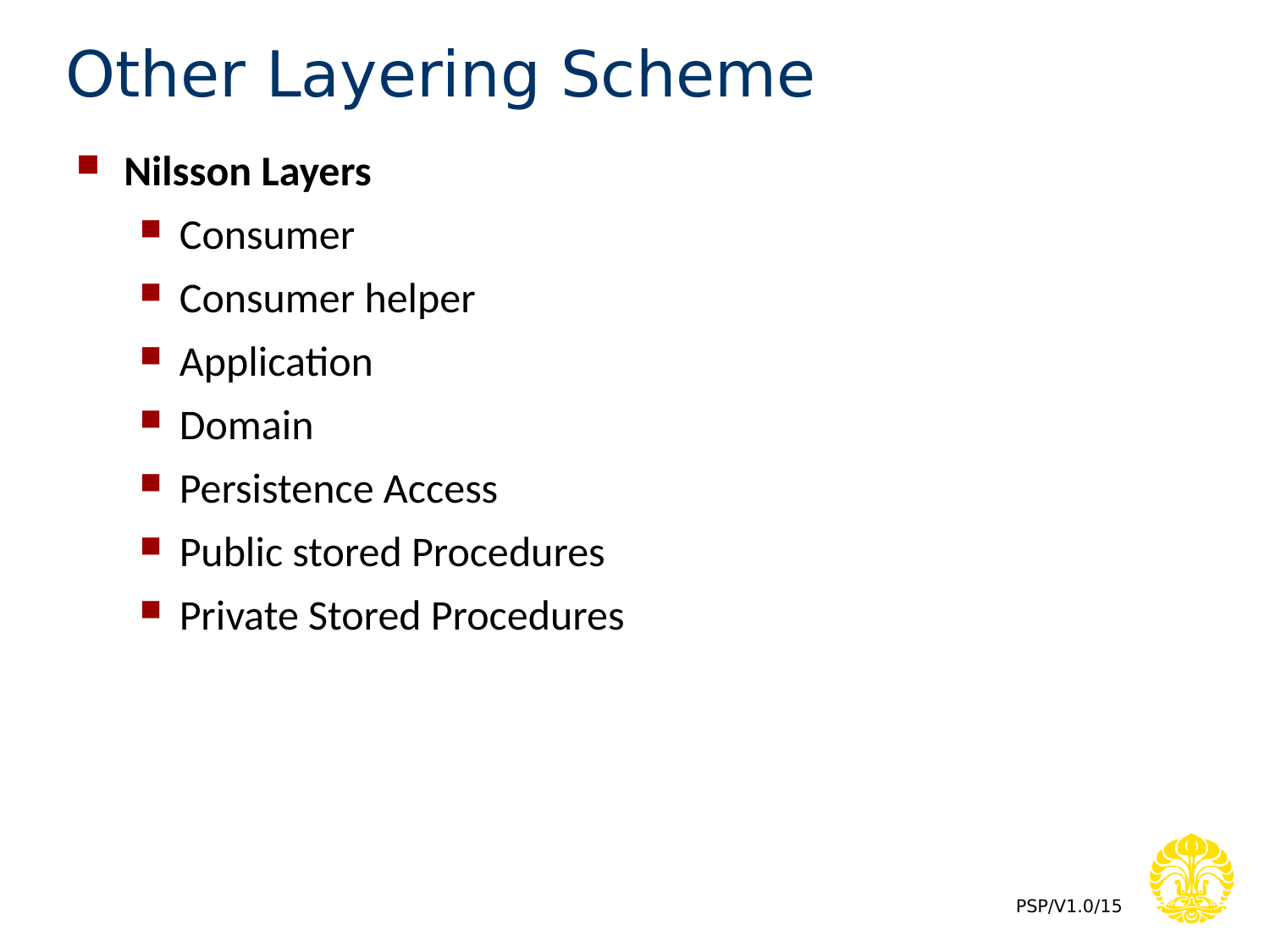

# Other Layering Scheme
Nilsson Layers
Consumer
Consumer helper
Application
Domain
Persistence Access
Public stored Procedures
Private Stored Procedures